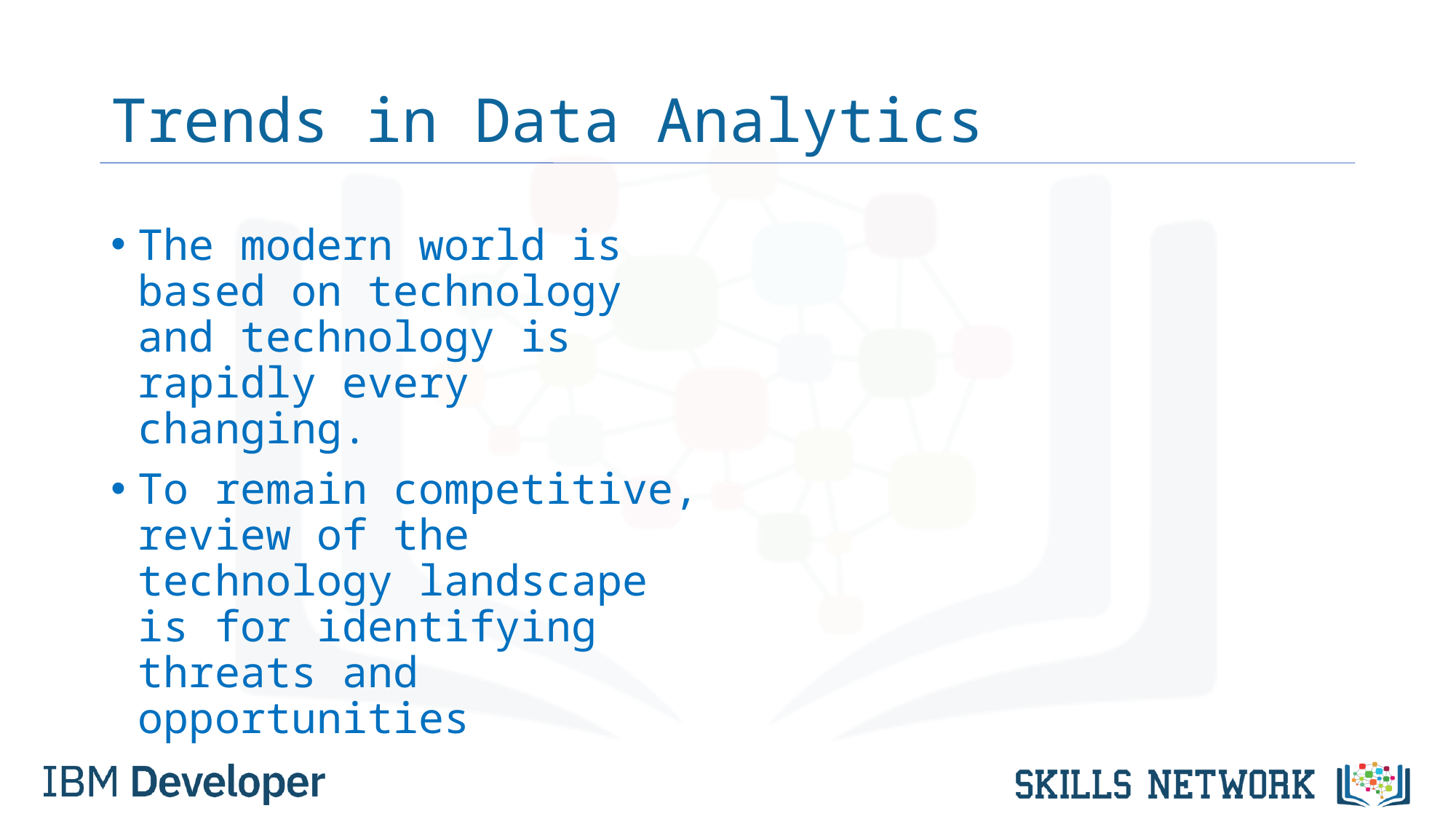

# Trends in Data Analytics
The modern world is based on technology and technology is rapidly every changing.
To remain competitive, review of the technology landscape is for identifying threats and opportunities